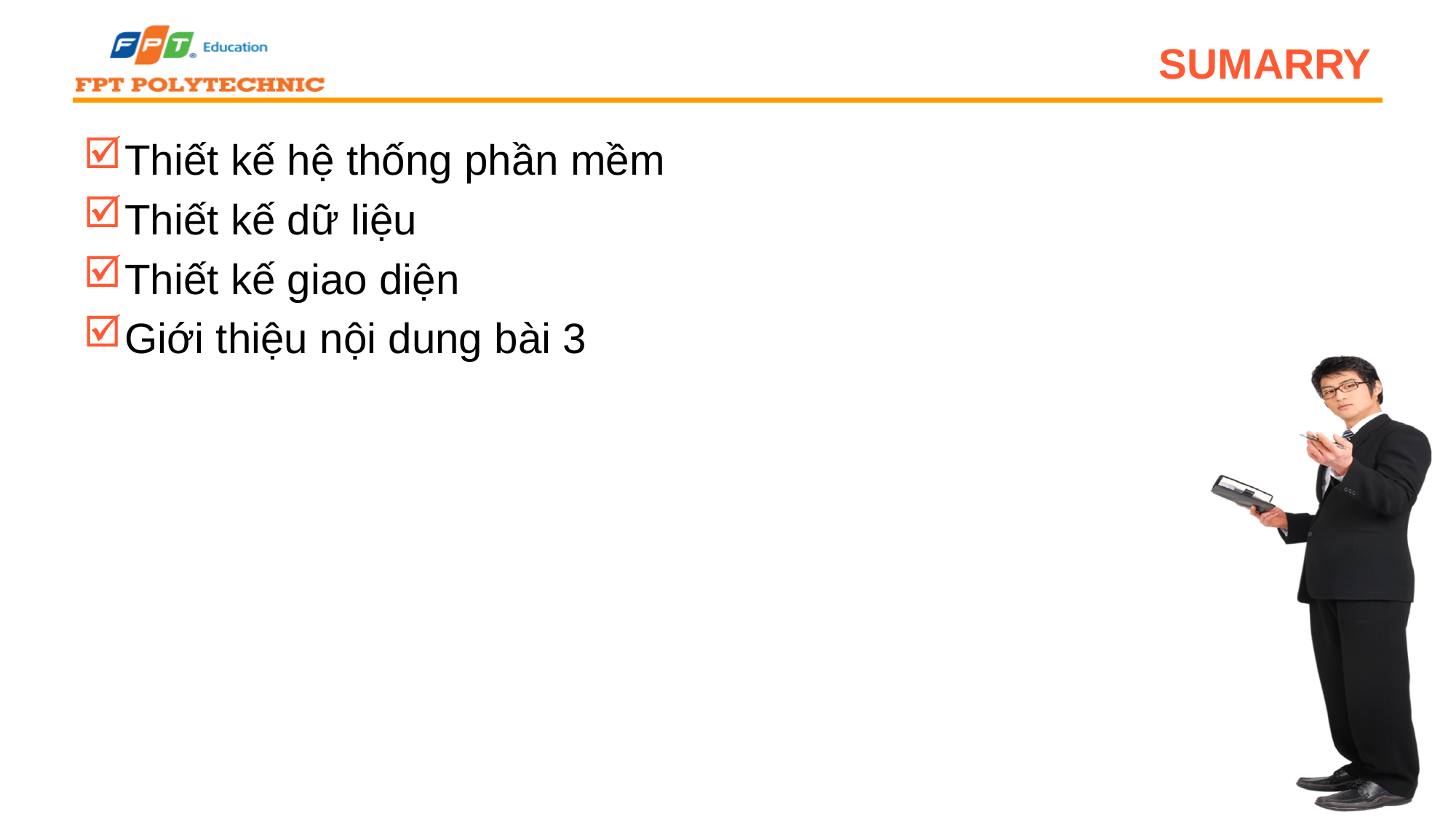

# Sumarry
Thiết kế hệ thống phần mềm
Thiết kế dữ liệu
Thiết kế giao diện
Giới thiệu nội dung bài 3